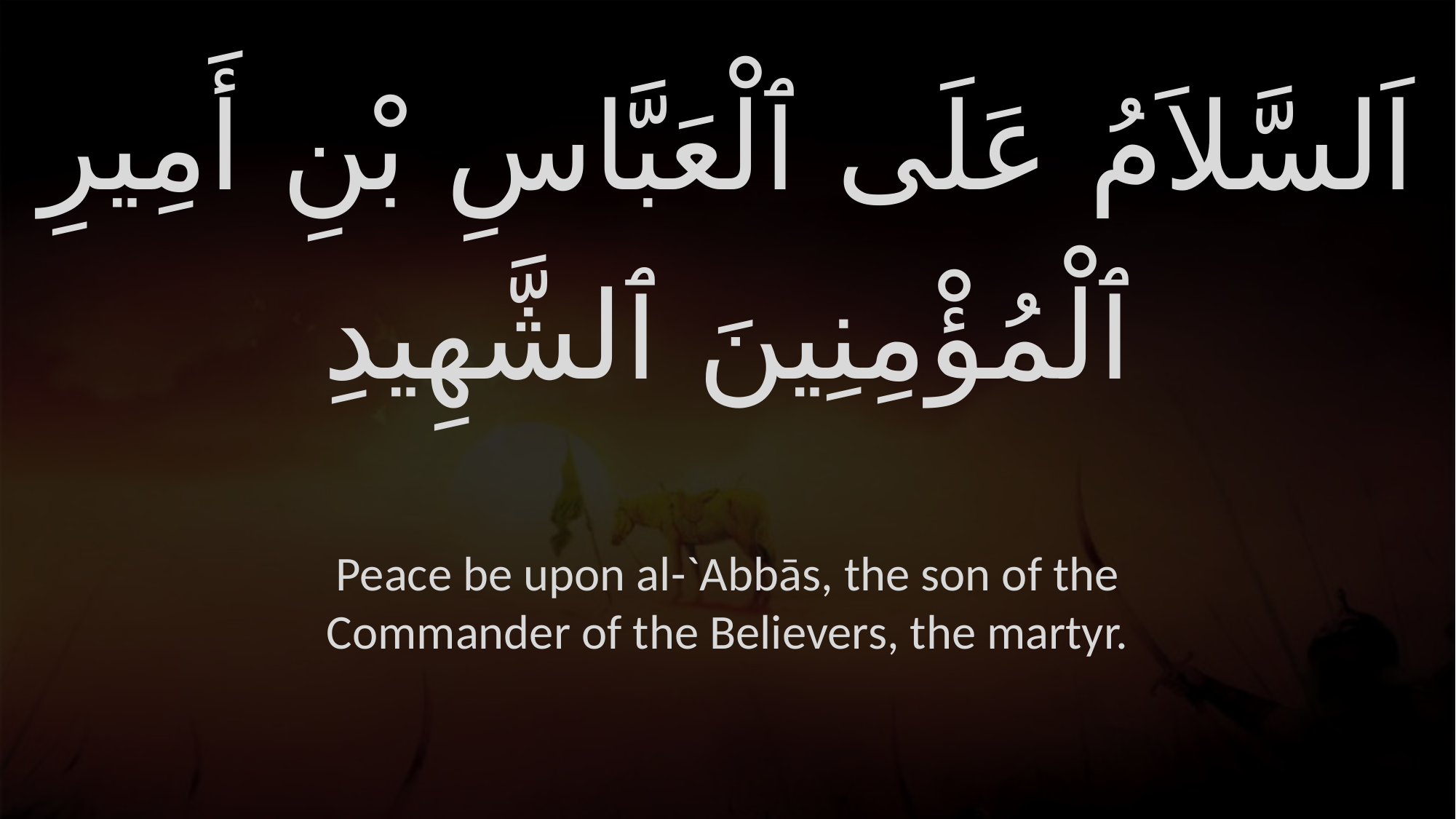

# اَلسَّلاَمُ عَلَى ٱلْعَبَّاسِ بْنِ أَمِيرِ ٱلْمُؤْمِنِينَ ٱلشَّهِيدِ
Peace be upon al-`Abbās, the son of the Commander of the Believers, the martyr.